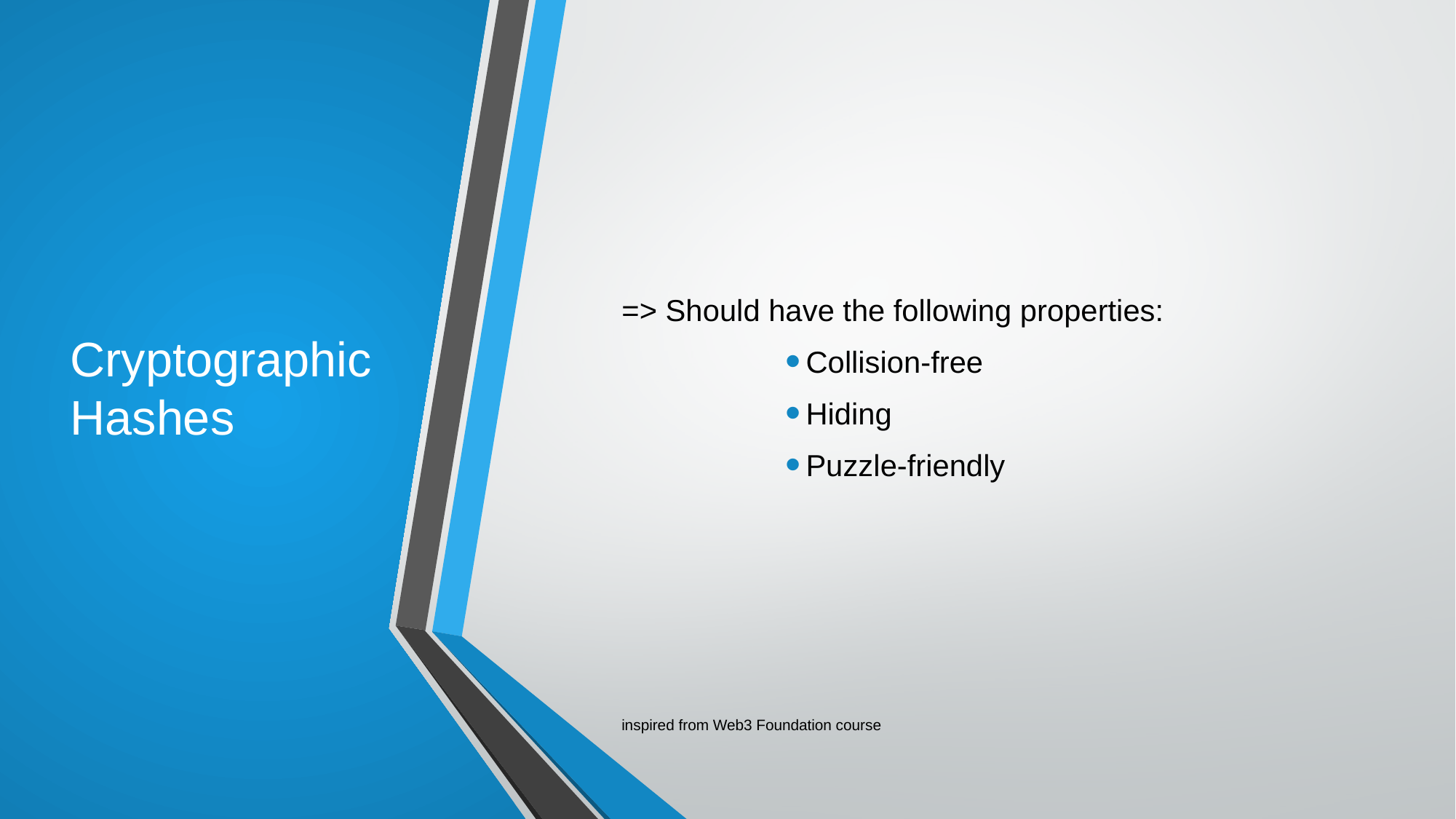

# Cryptographic Hashes
=> Should have the following properties:
Collision-free
Hiding
Puzzle-friendly
inspired from Web3 Foundation course